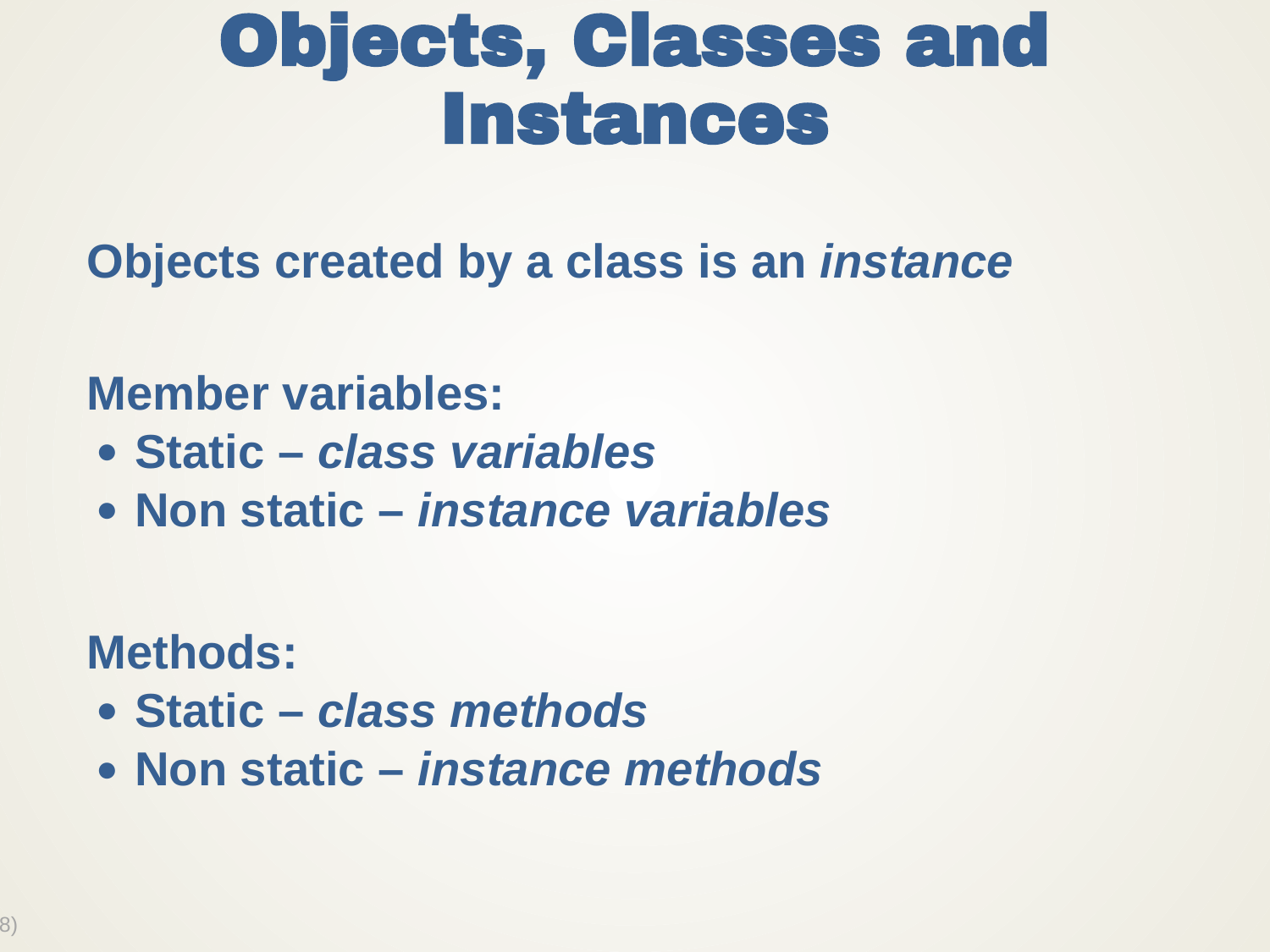

# Objects, Classes and Instances

Objects created by a class is an instance

Member variables:
Static – class variables
Non static – instance variables

Methods:
Static – class methods
Non static – instance methods